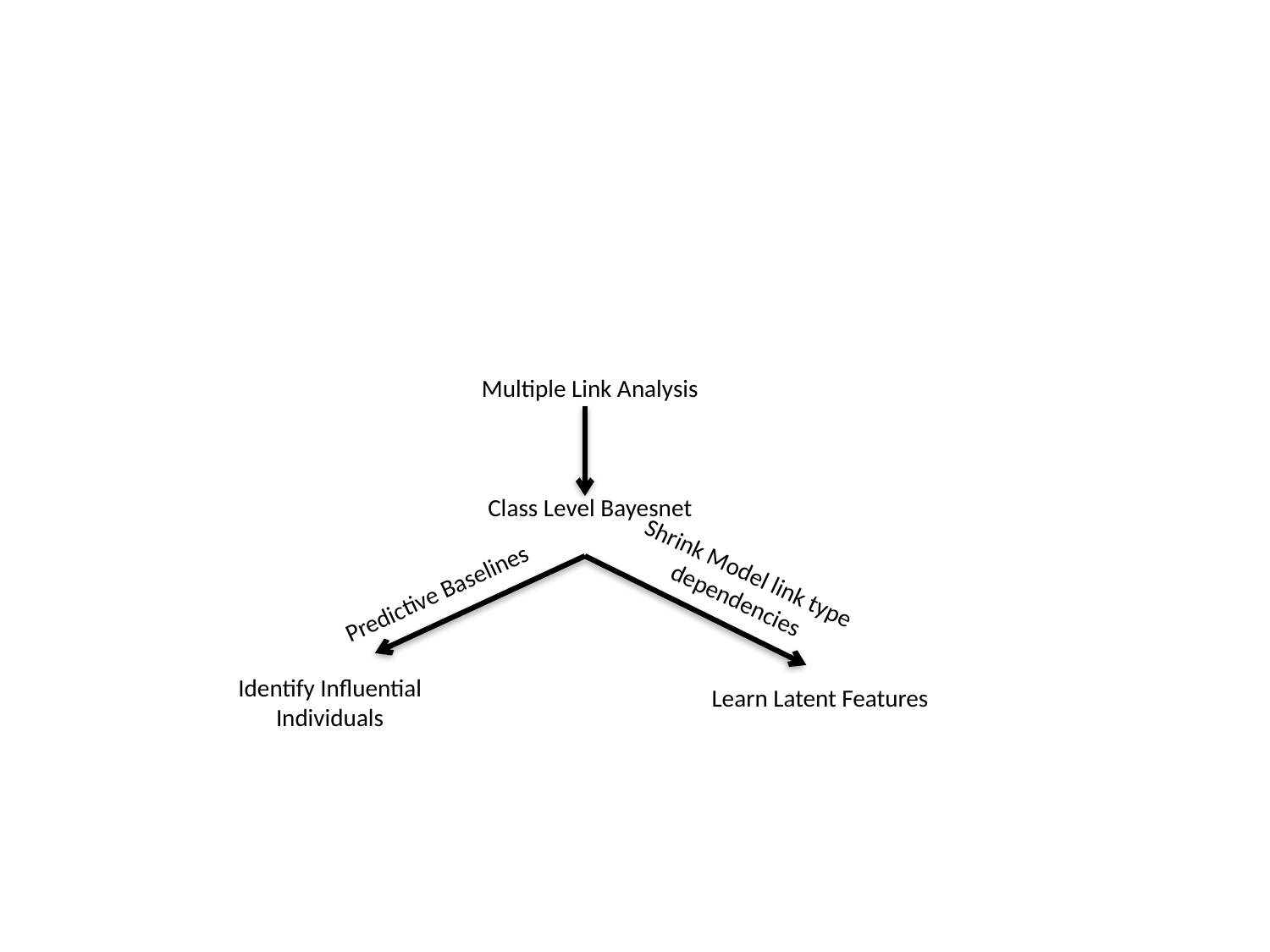

Multiple Link Analysis
Class Level Bayesnet
Shrink Model link type dependencies
Predictive Baselines
Identify Influential Individuals
Learn Latent Features